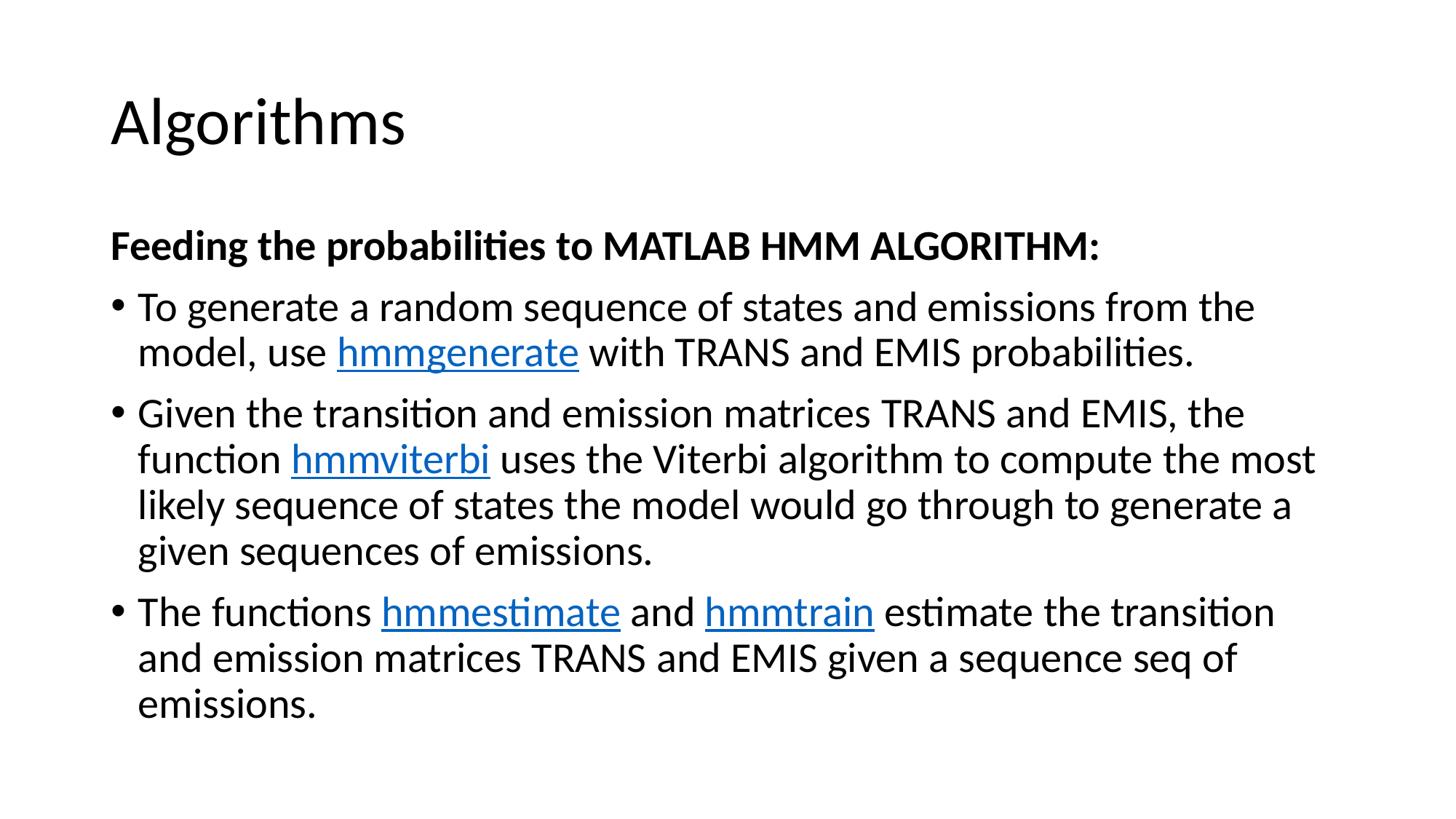

# Algorithms
Feeding the probabilities to MATLAB HMM ALGORITHM:
To generate a random sequence of states and emissions from the model, use hmmgenerate with TRANS and EMIS probabilities.
Given the transition and emission matrices TRANS and EMIS, the function hmmviterbi uses the Viterbi algorithm to compute the most likely sequence of states the model would go through to generate a given sequences of emissions.
The functions hmmestimate and hmmtrain estimate the transition and emission matrices TRANS and EMIS given a sequence seq of emissions.